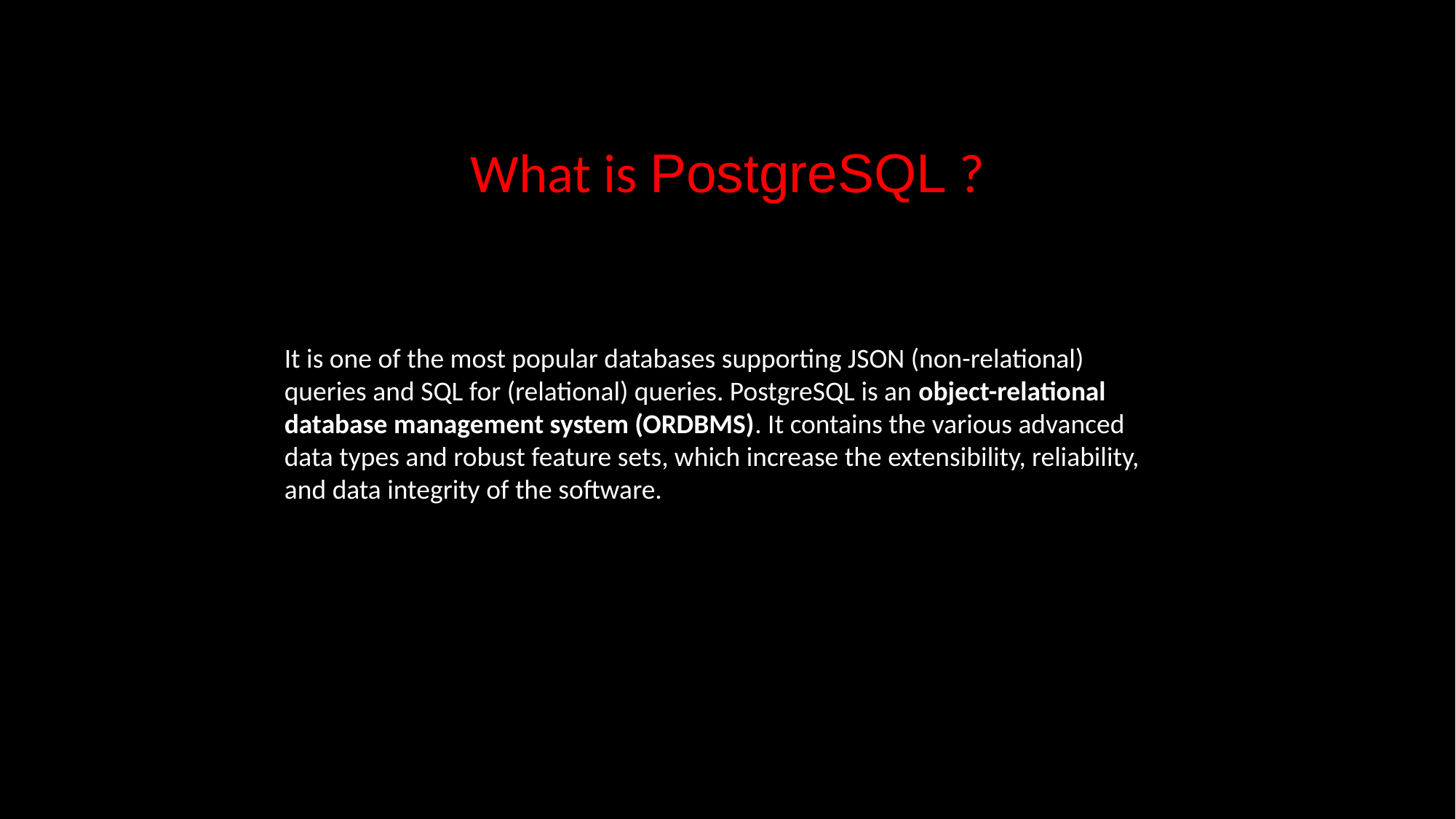

What is PostgreSQL ?
It is one of the most popular databases supporting JSON (non-relational) queries and SQL for (relational) queries. PostgreSQL is an object-relational database management system (ORDBMS). It contains the various advanced data types and robust feature sets, which increase the extensibility, reliability, and data integrity of the software.